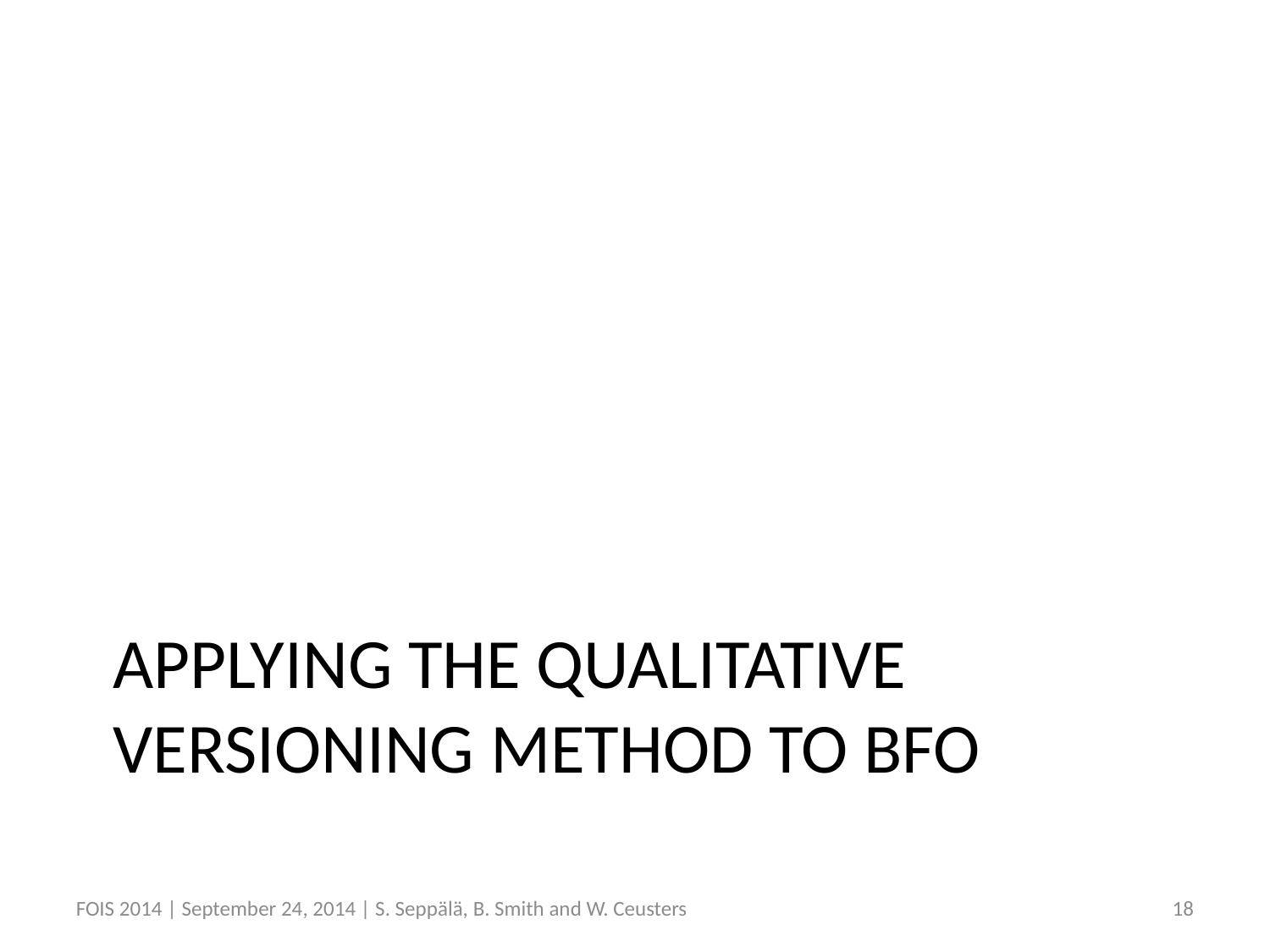

# Applying the qualitative versioning method to BFO
FOIS 2014 | September 24, 2014 | S. Seppälä, B. Smith and W. Ceusters
18